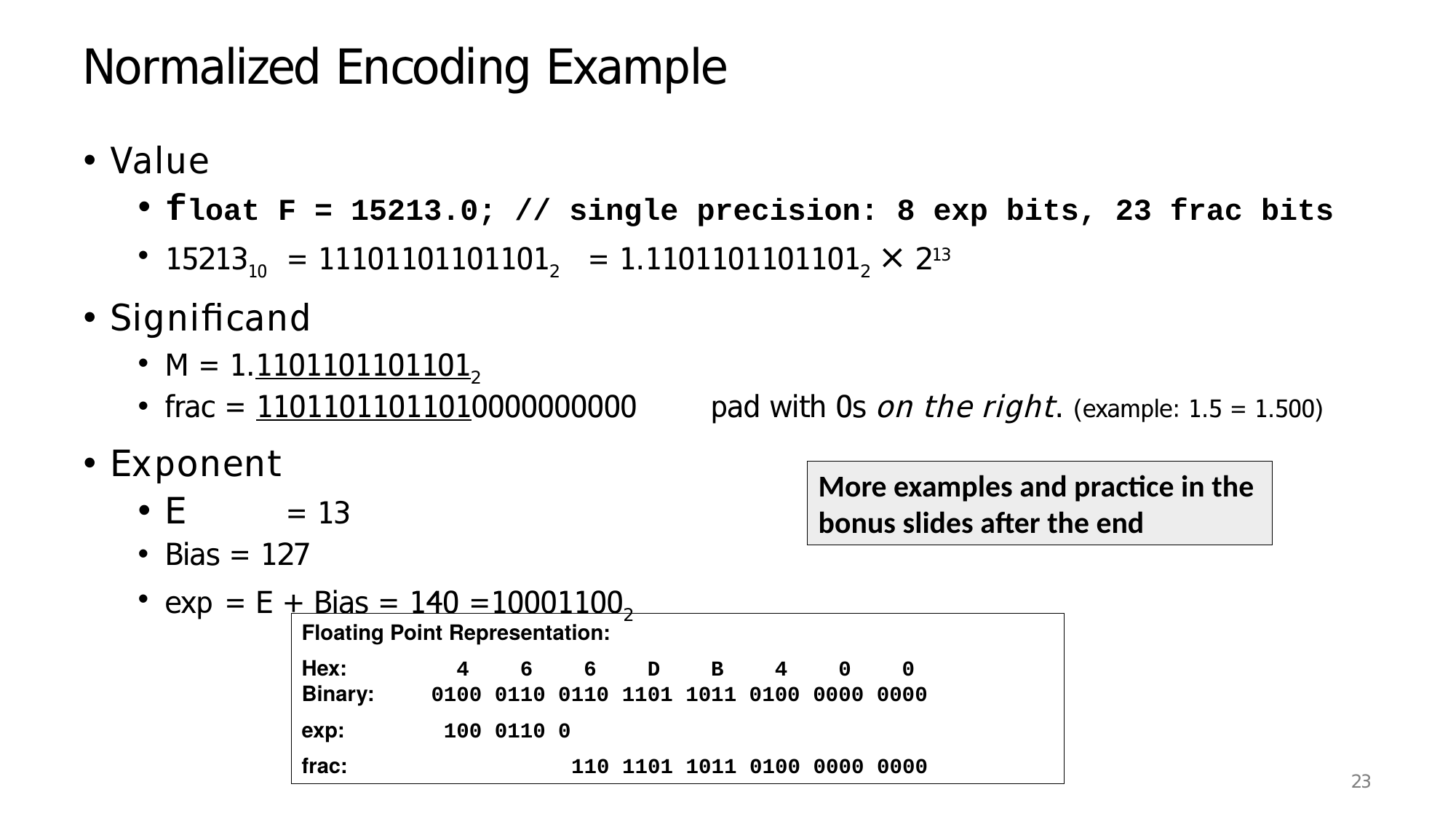

# Normalized Encoding Example
Value
float F = 15213.0; // single precision: 8 exp bits, 23 frac bits
1521310  = 111011011011012   = 1.11011011011012 × 213
Significand
M = 1.11011011011012
frac = 11011011011010000000000	pad with 0s on the right. (example: 1.5 = 1.500)
Exponent
E	 = 13
Bias = 127
exp = E + Bias = 140 =100011002

More examples and practice in the
bonus slides after the end
Floating Point Representation:
Hex:  	  4    6    6    D    B    4    0    0
Binary:  	0100 0110 0110 1101 1011 0100 0000 0000
exp:  	 100 0110 0
frac:  	           110 1101 1011 0100 0000 0000
23